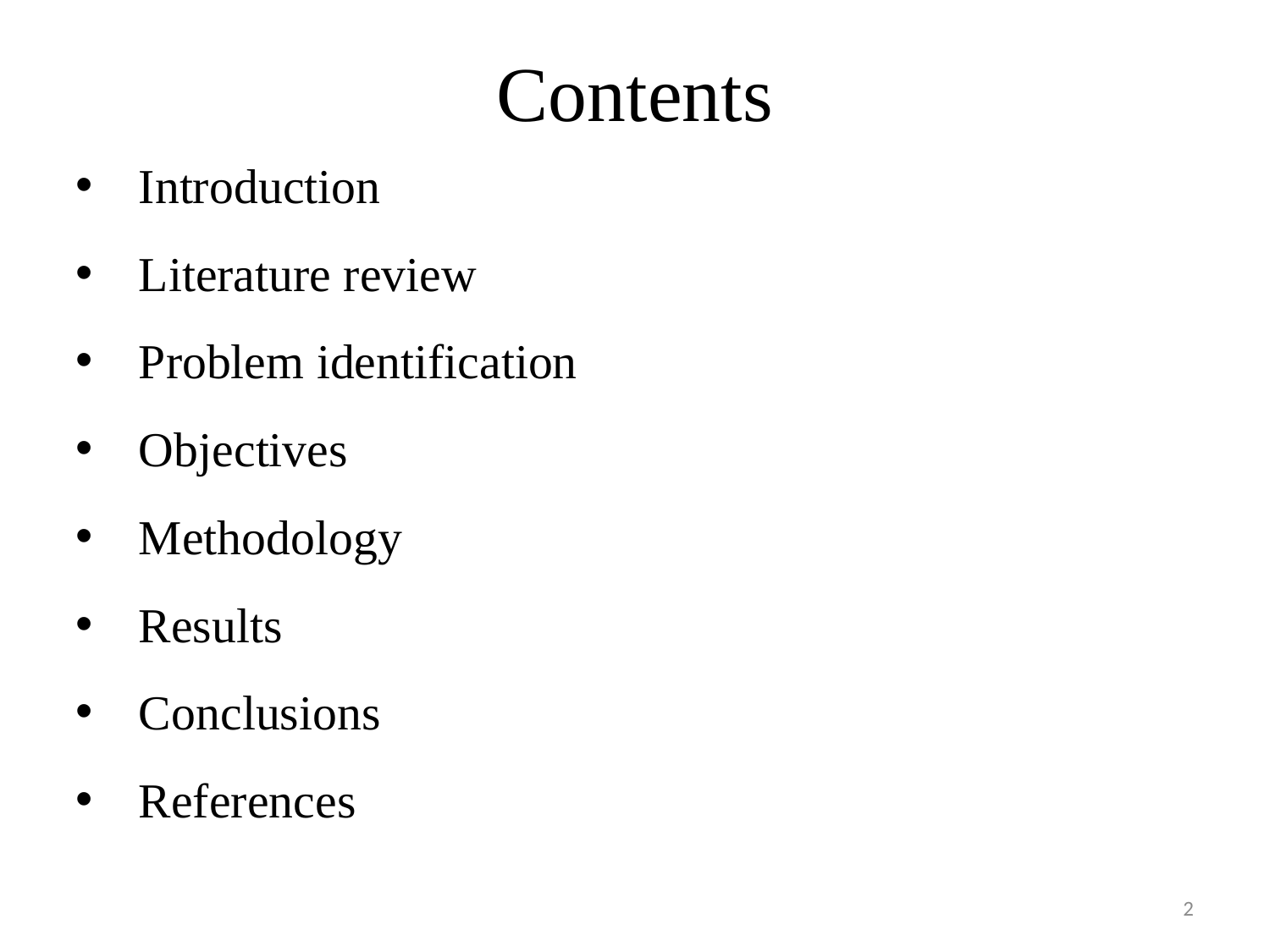

Contents
Introduction
Literature review
Problem identification
Objectives
Methodology
Results
Conclusions
References
2